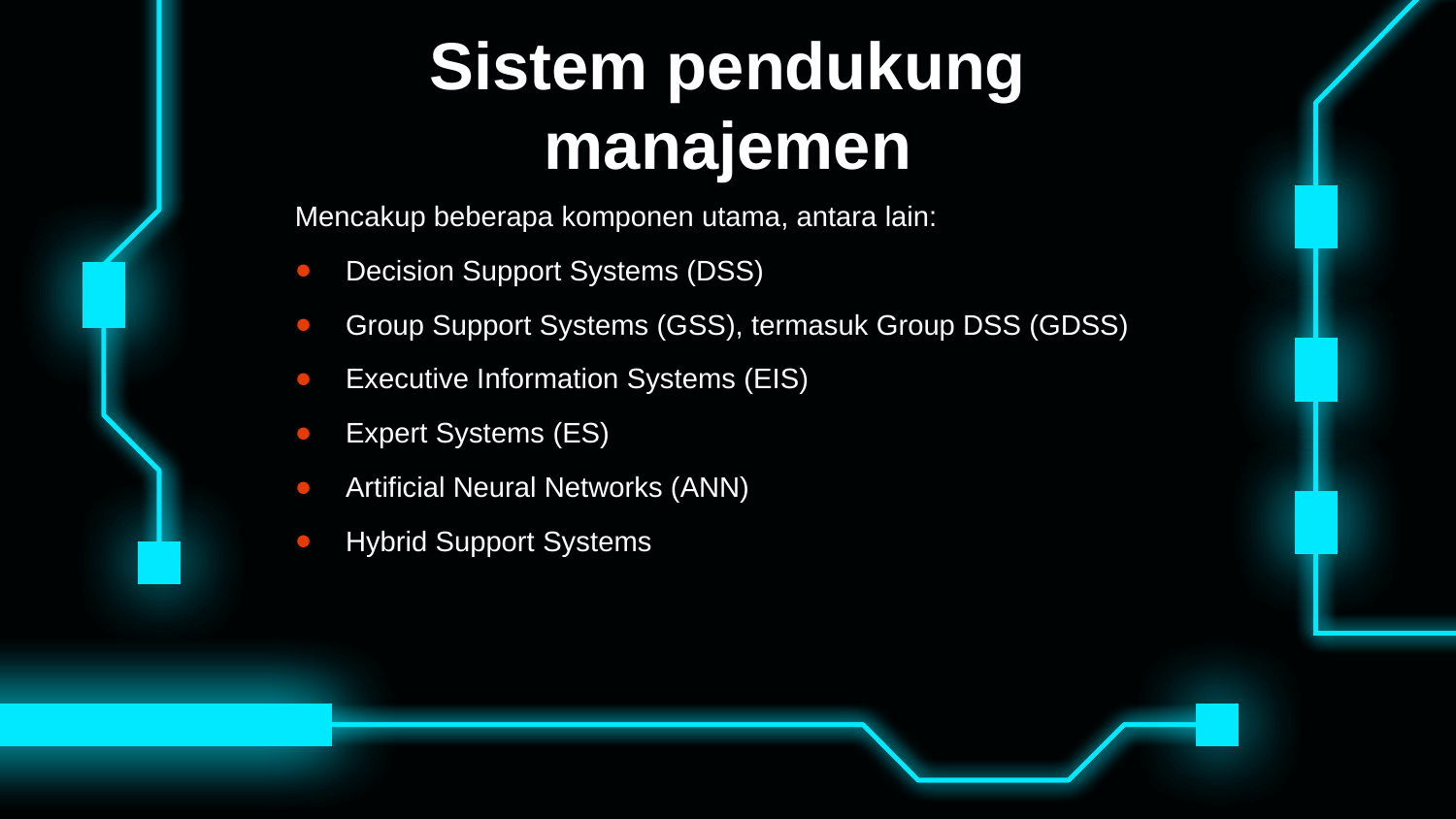

# Sistem pendukung manajemen
Mencakup beberapa komponen utama, antara lain:
Decision Support Systems (DSS)
Group Support Systems (GSS), termasuk Group DSS (GDSS)
Executive Information Systems (EIS)
Expert Systems (ES)
Artificial Neural Networks (ANN)
Hybrid Support Systems